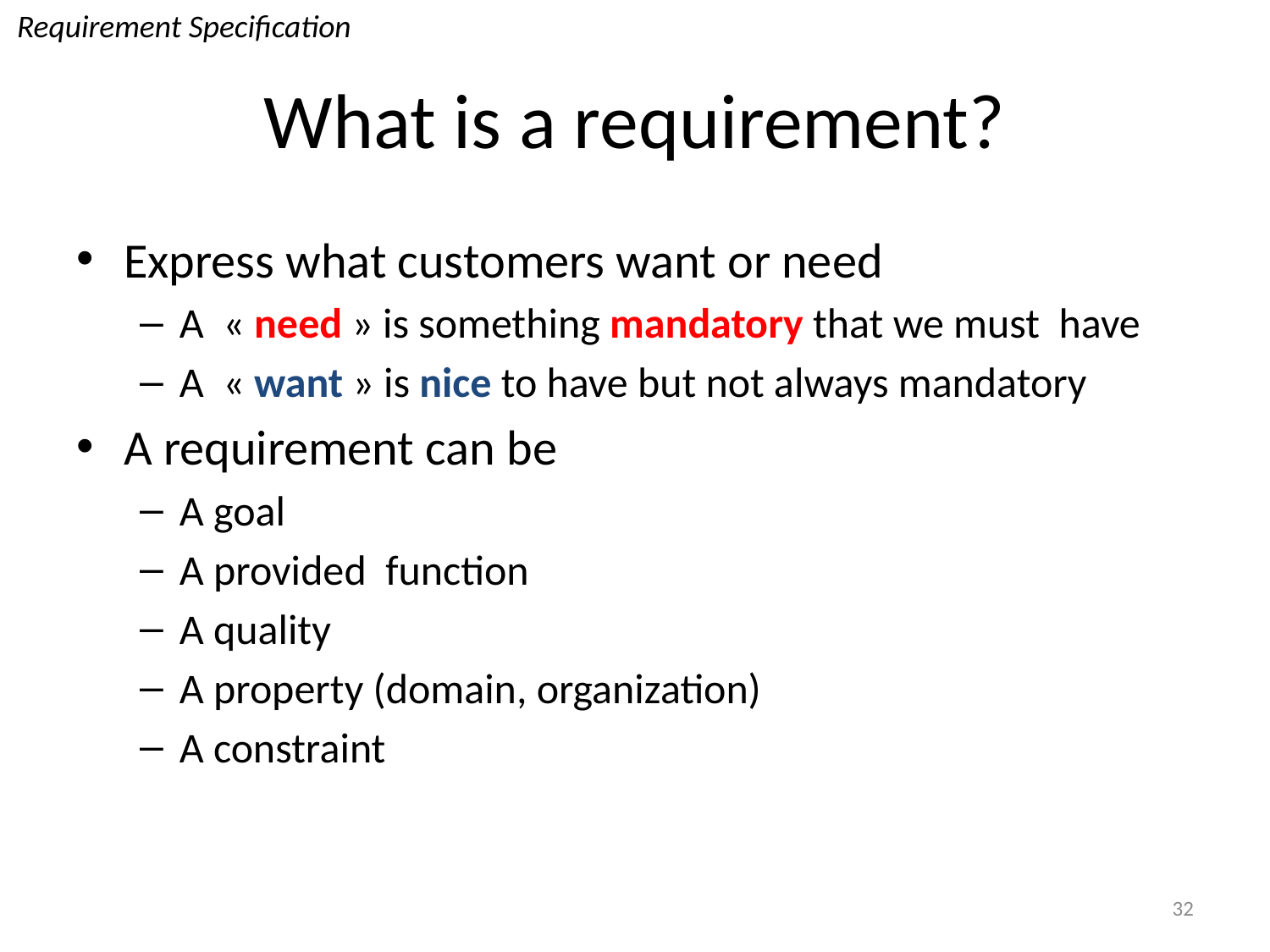

Requirement Specification

# What is a requirement?
Express what customers want or need
A  « need » is something mandatory that we must  have
A  « want » is nice to have but not always mandatory
A requirement can be
A goal
A provided  function
A quality
A property (domain, organization)
A constraint

32